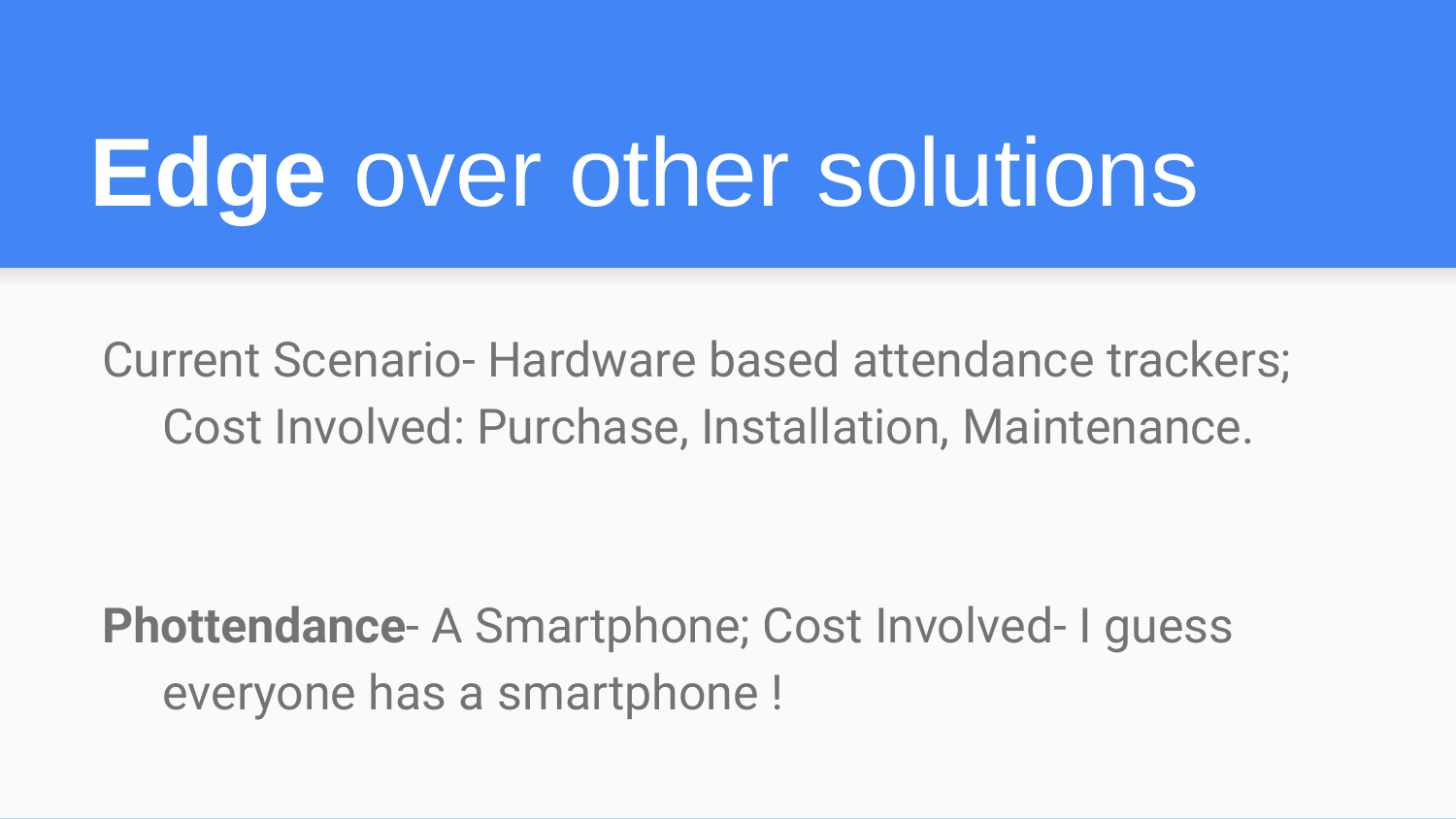

# Edge over other solutions
Current Scenario- Hardware based attendance trackers; Cost Involved: Purchase, Installation, Maintenance.

Phottendance- A Smartphone; Cost Involved- I guess everyone has a smartphone !